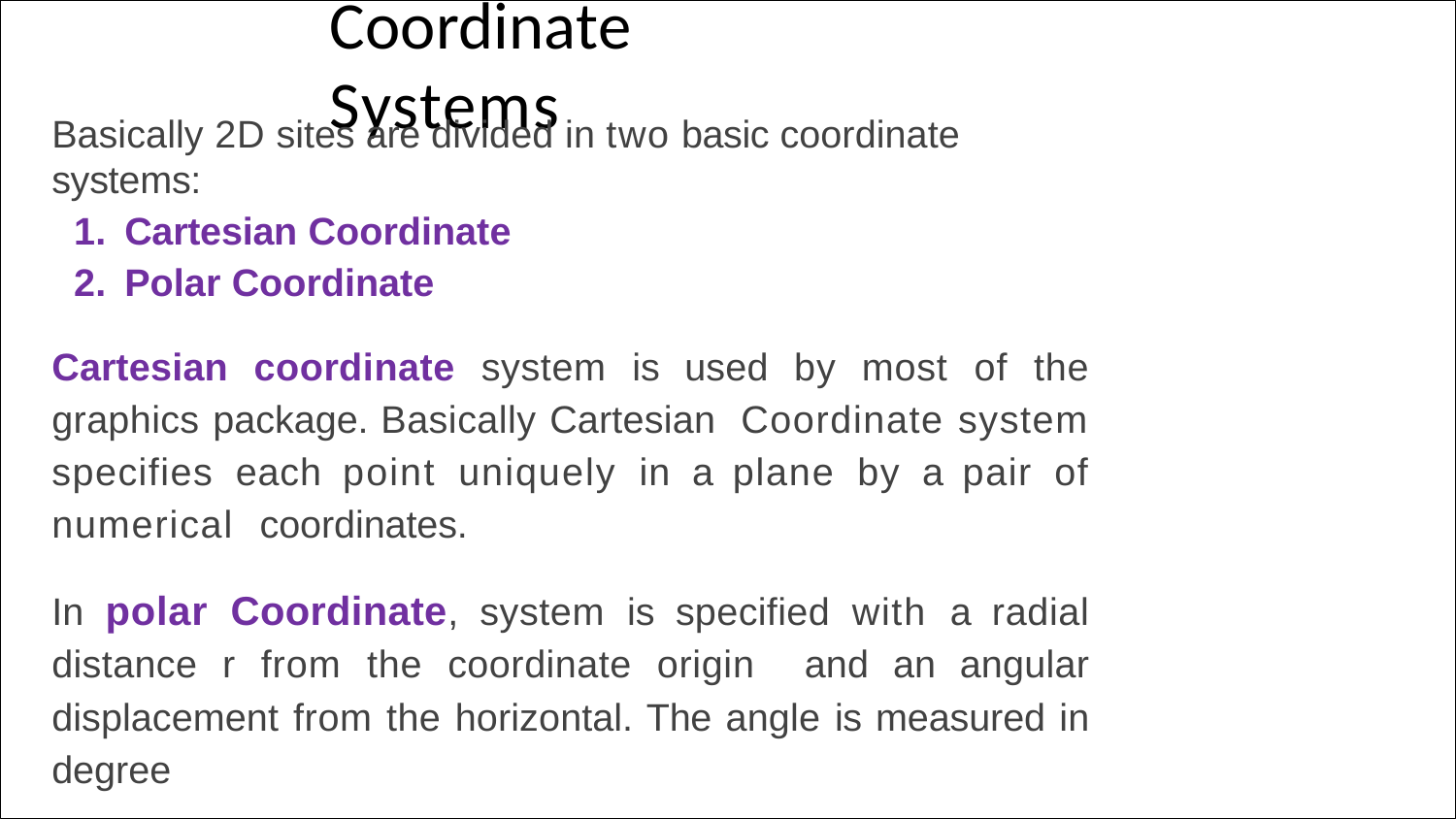

# Coordinate Systems
Basically 2D sites are divided in two basic coordinate systems:
Cartesian Coordinate
Polar Coordinate
Cartesian coordinate system is used by most of the graphics package. Basically Cartesian  Coordinate system specifies each point uniquely in a plane by a pair of numerical  coordinates.
In polar Coordinate, system is specified with a radial distance r from the coordinate origin  and an angular displacement from the horizontal. The angle is measured in degree